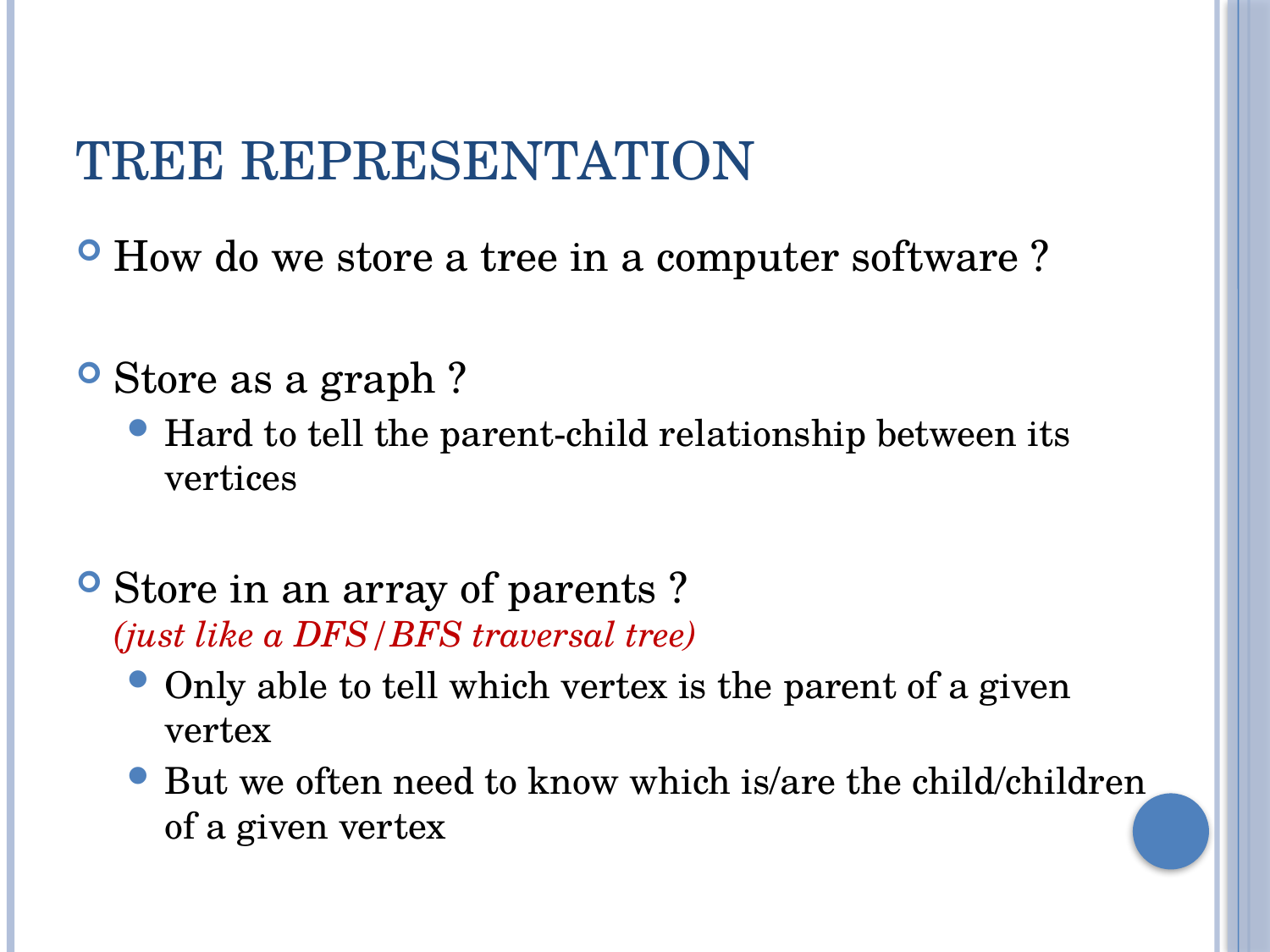

# Tree Representation
How do we store a tree in a computer software ?

Store as a graph ?
Hard to tell the parent-child relationship between its vertices

Store in an array of parents ?
(just like a DFS/BFS traversal tree)
Only able to tell which vertex is the parent of a given vertex
But we often need to know which is/are the child/children of a given vertex